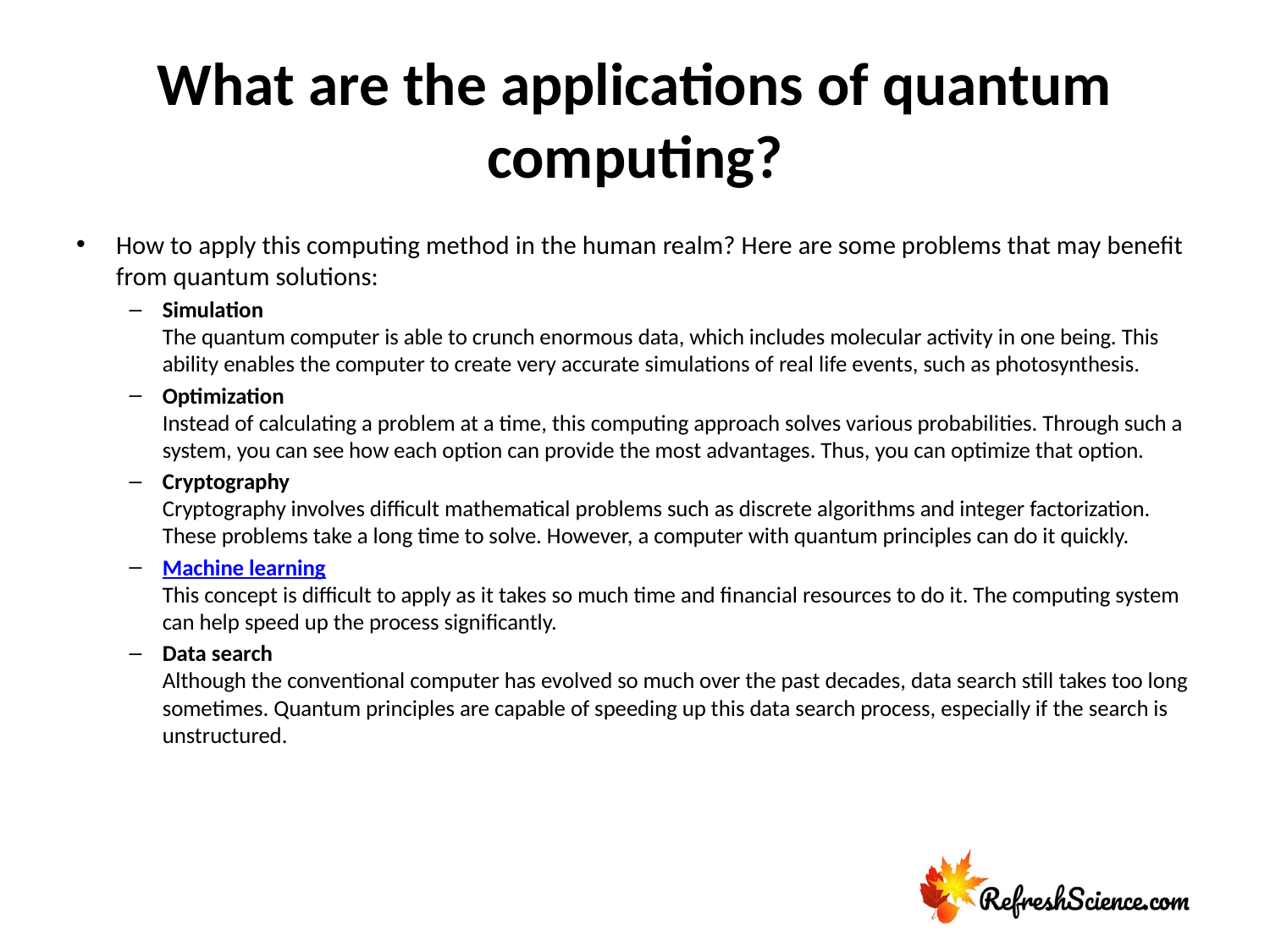

# What are the applications of quantum computing?
How to apply this computing method in the human realm? Here are some problems that may benefit from quantum solutions:
Simulation
The quantum computer is able to crunch enormous data, which includes molecular activity in one being. This ability enables the computer to create very accurate simulations of real life events, such as photosynthesis.
Optimization
Instead of calculating a problem at a time, this computing approach solves various probabilities. Through such a system, you can see how each option can provide the most advantages. Thus, you can optimize that option.
Cryptography
Cryptography involves difficult mathematical problems such as discrete algorithms and integer factorization. These problems take a long time to solve. However, a computer with quantum principles can do it quickly.
Machine learning
This concept is difficult to apply as it takes so much time and financial resources to do it. The computing system can help speed up the process significantly.
Data search
Although the conventional computer has evolved so much over the past decades, data search still takes too long sometimes. Quantum principles are capable of speeding up this data search process, especially if the search is unstructured.